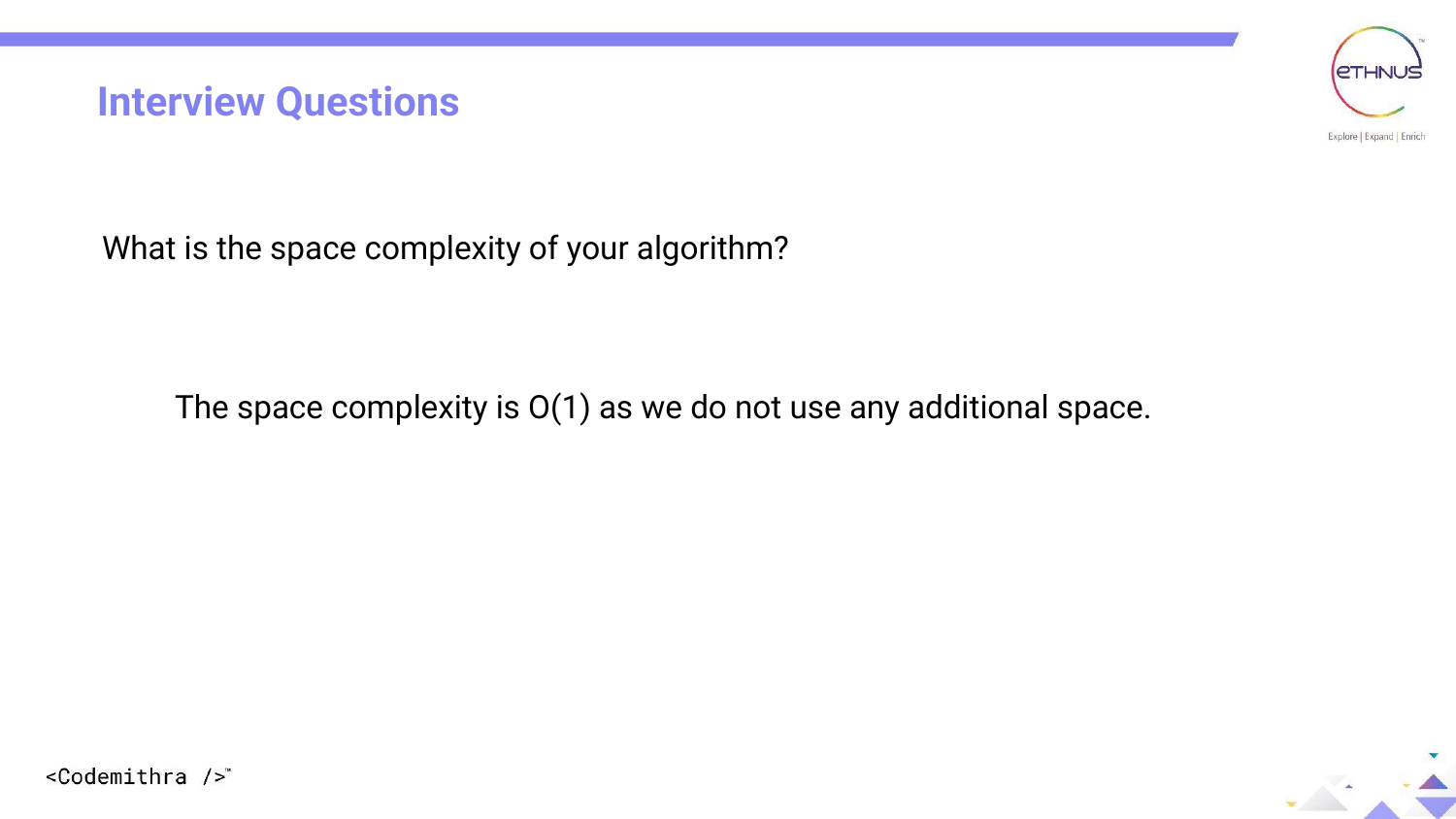

Interview Questions

What is the space complexity of your algorithm?
The space complexity is O(1) as we do not use any additional space.